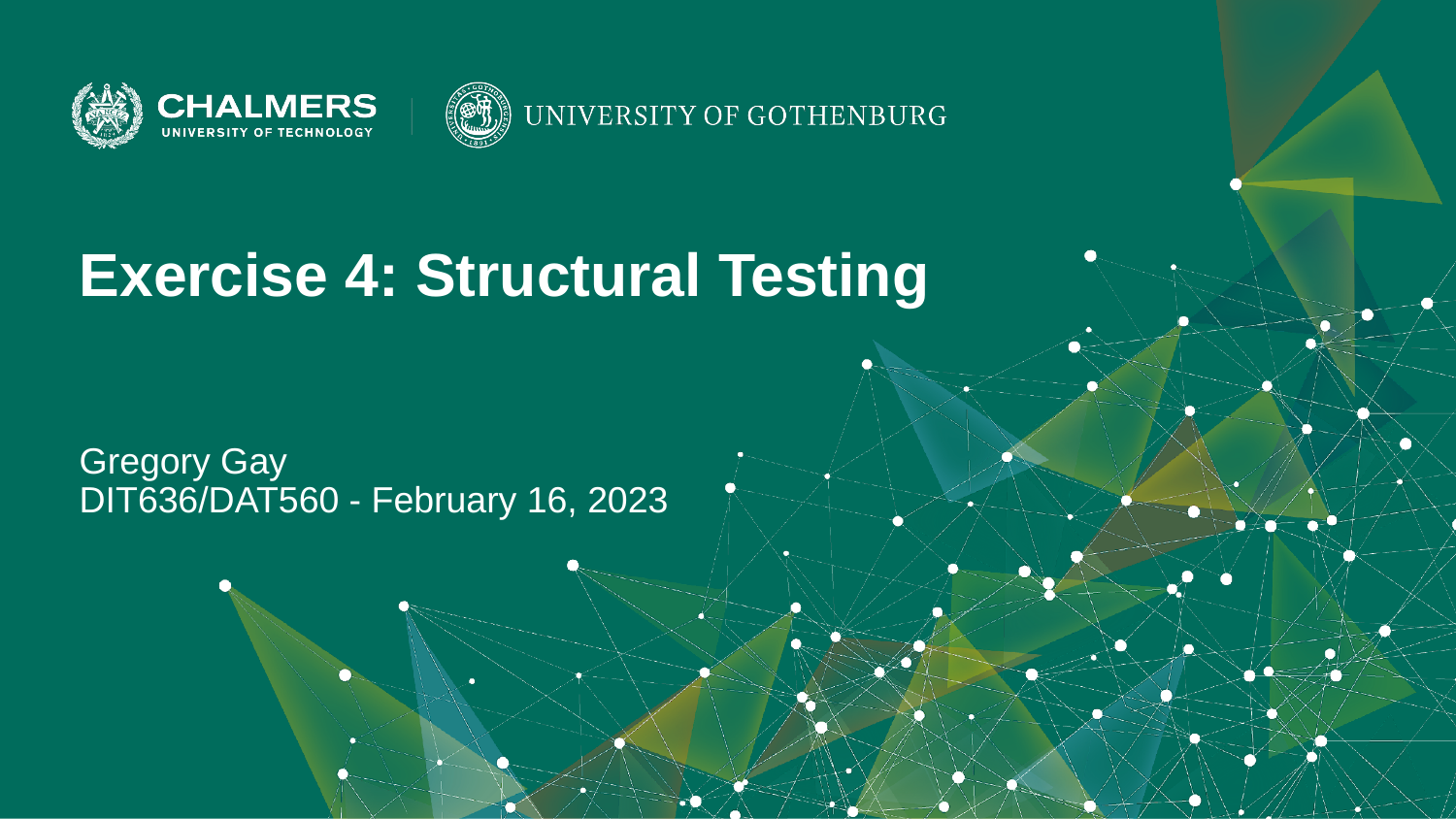

Exercise 4: Structural Testing

Gregory Gay
DIT636/DAT560 - February 16, 2023